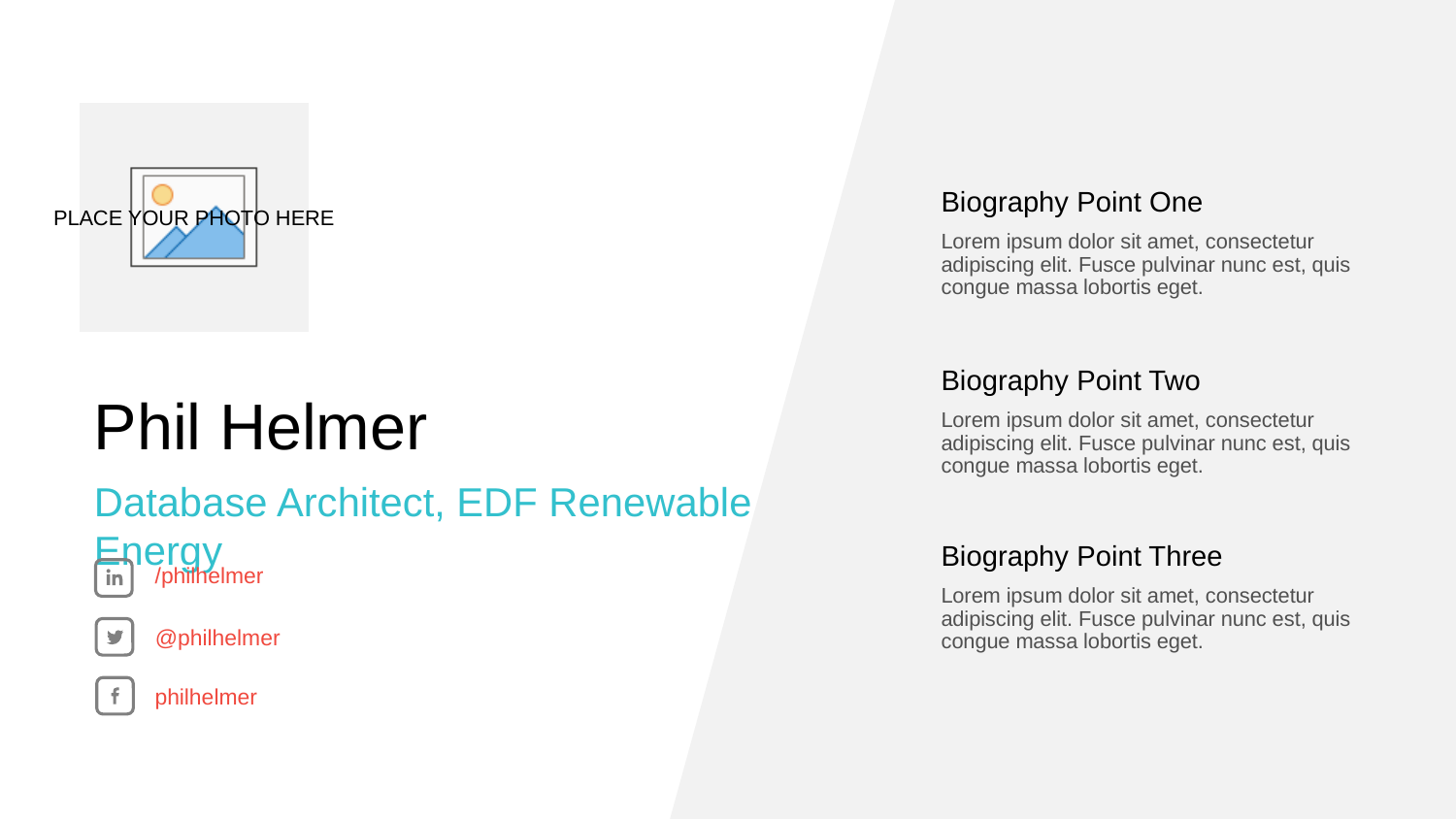

Biography Point One
Lorem ipsum dolor sit amet, consectetur adipiscing elit. Fusce pulvinar nunc est, quis congue massa lobortis eget.
Biography Point Two
# Phil Helmer
Lorem ipsum dolor sit amet, consectetur adipiscing elit. Fusce pulvinar nunc est, quis congue massa lobortis eget.
Database Architect, EDF Renewable Energy
Biography Point Three
/philhelmer

Lorem ipsum dolor sit amet, consectetur adipiscing elit. Fusce pulvinar nunc est, quis congue massa lobortis eget.
@philhelmer

philhelmer